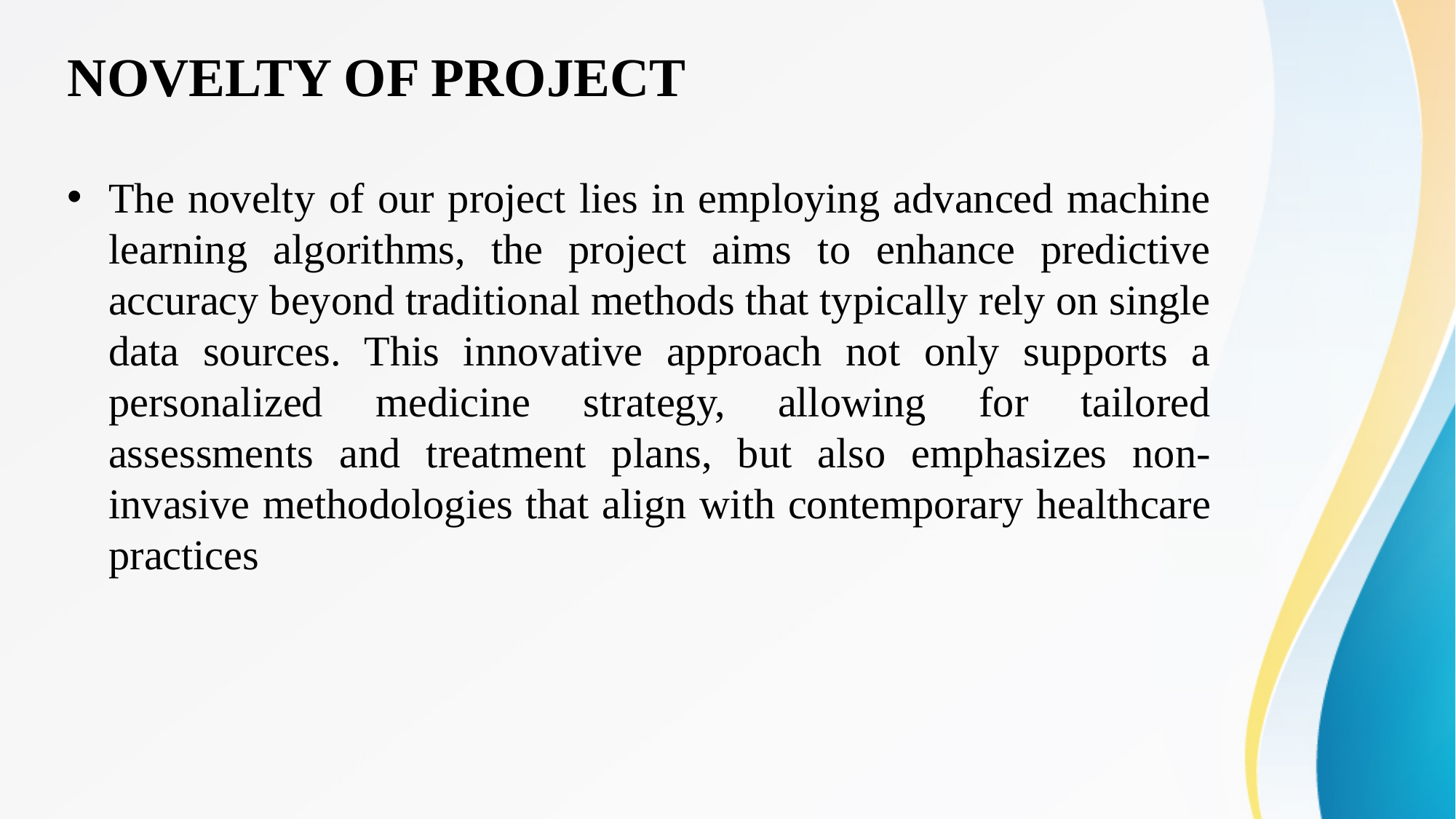

NOVELTY OF PROJECT
The novelty of our project lies in employing advanced machine learning algorithms, the project aims to enhance predictive accuracy beyond traditional methods that typically rely on single data sources. This innovative approach not only supports a personalized medicine strategy, allowing for tailored assessments and treatment plans, but also emphasizes non-invasive methodologies that align with contemporary healthcare practices